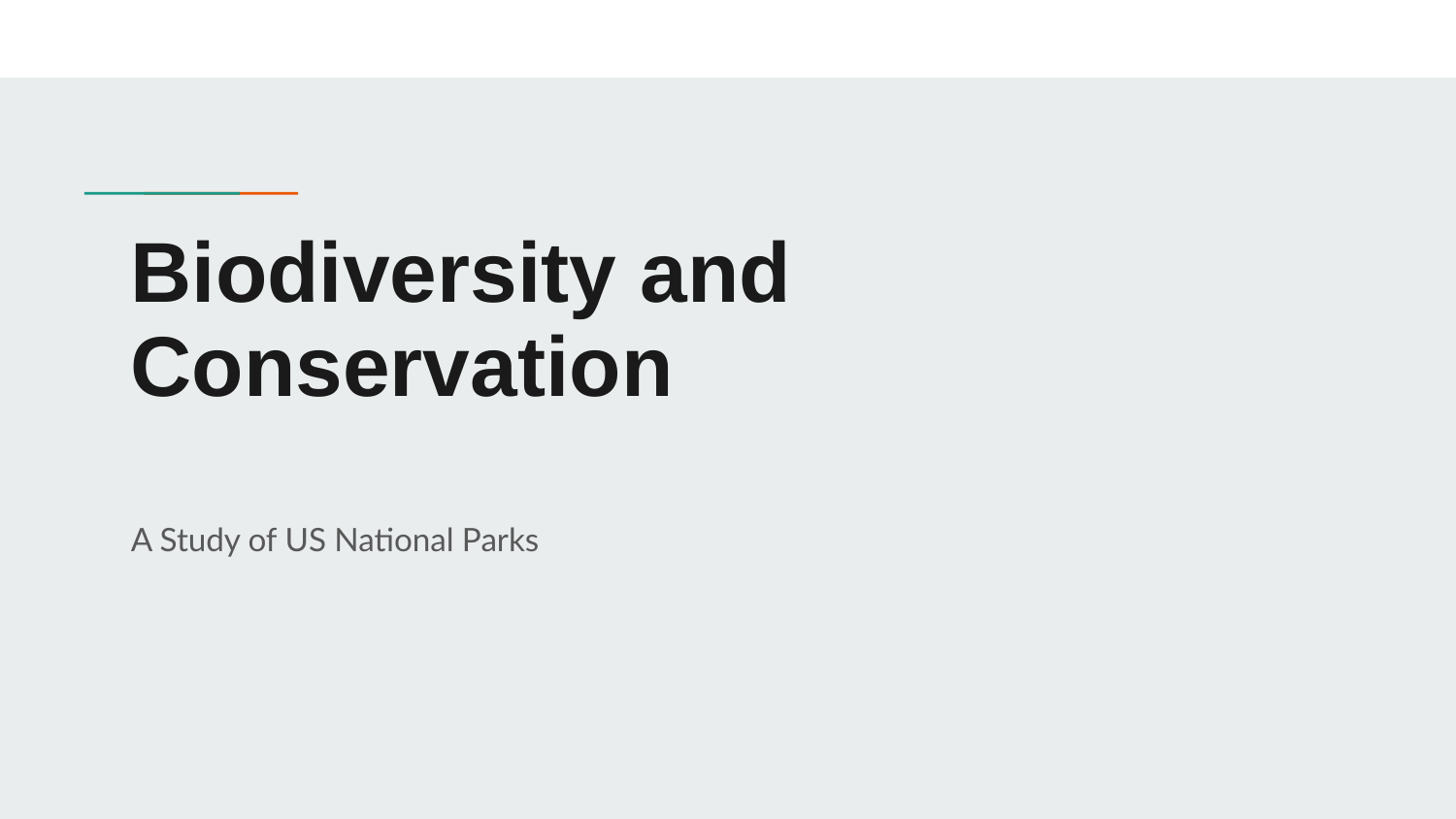

# Biodiversity and Conservation
A Study of US National Parks